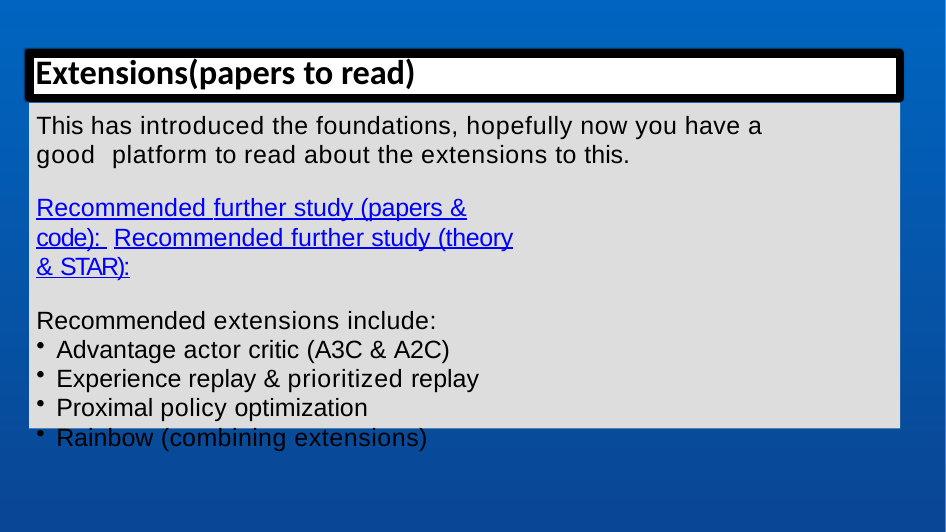

# Extensions(papers to read)

This has introduced the foundations, hopefully now you have a good  platform to read about the extensions to this.

Recommended further study (papers & code):  Recommended further study (theory & STAR):

Recommended extensions include:
Advantage actor critic (A3C & A2C)
Experience replay & prioritized replay
Proximal policy optimization
Rainbow (combining extensions)

30